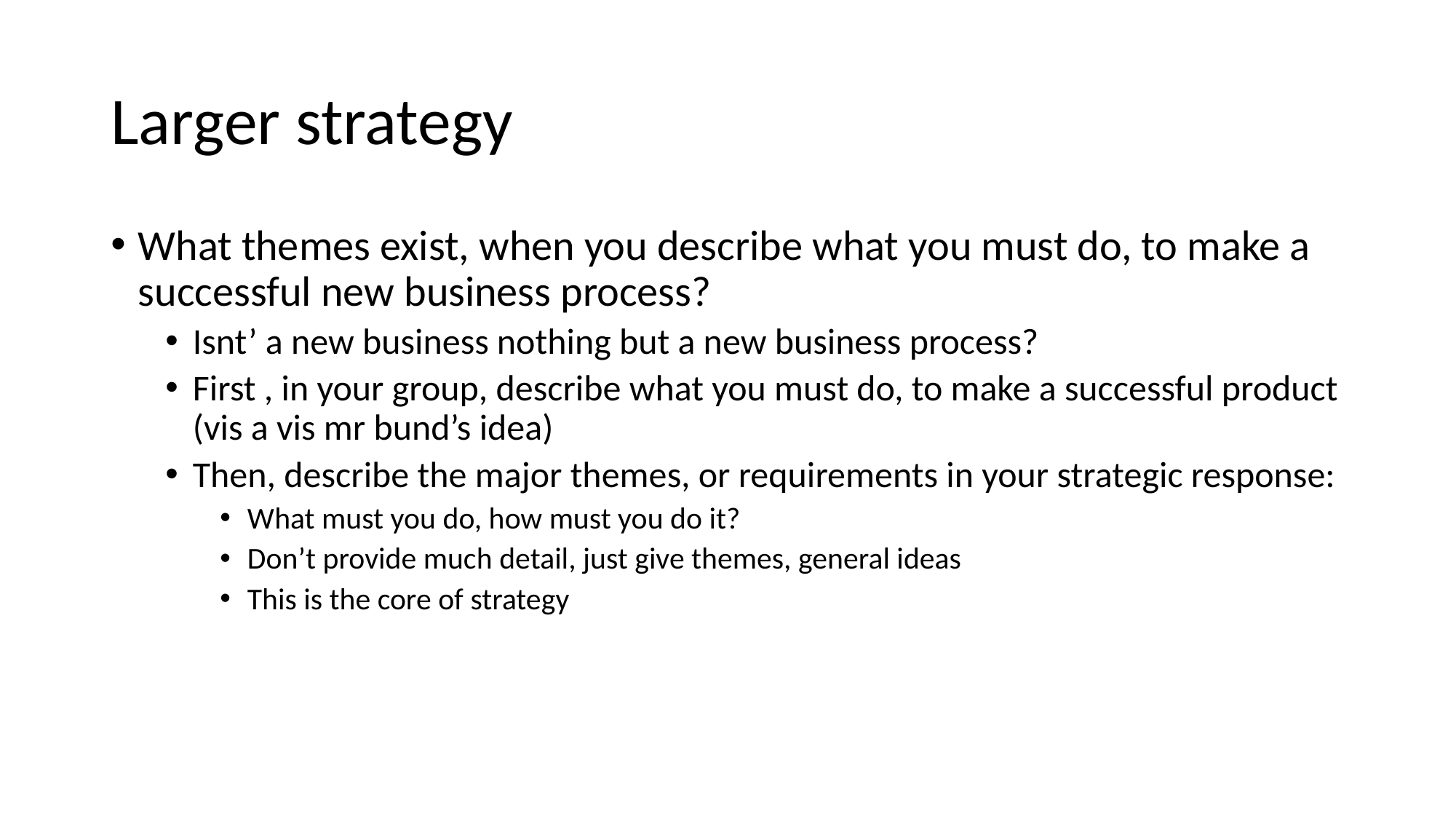

# Larger strategy
What themes exist, when you describe what you must do, to make a successful new business process?
Isnt’ a new business nothing but a new business process?
First , in your group, describe what you must do, to make a successful product (vis a vis mr bund’s idea)
Then, describe the major themes, or requirements in your strategic response:
What must you do, how must you do it?
Don’t provide much detail, just give themes, general ideas
This is the core of strategy